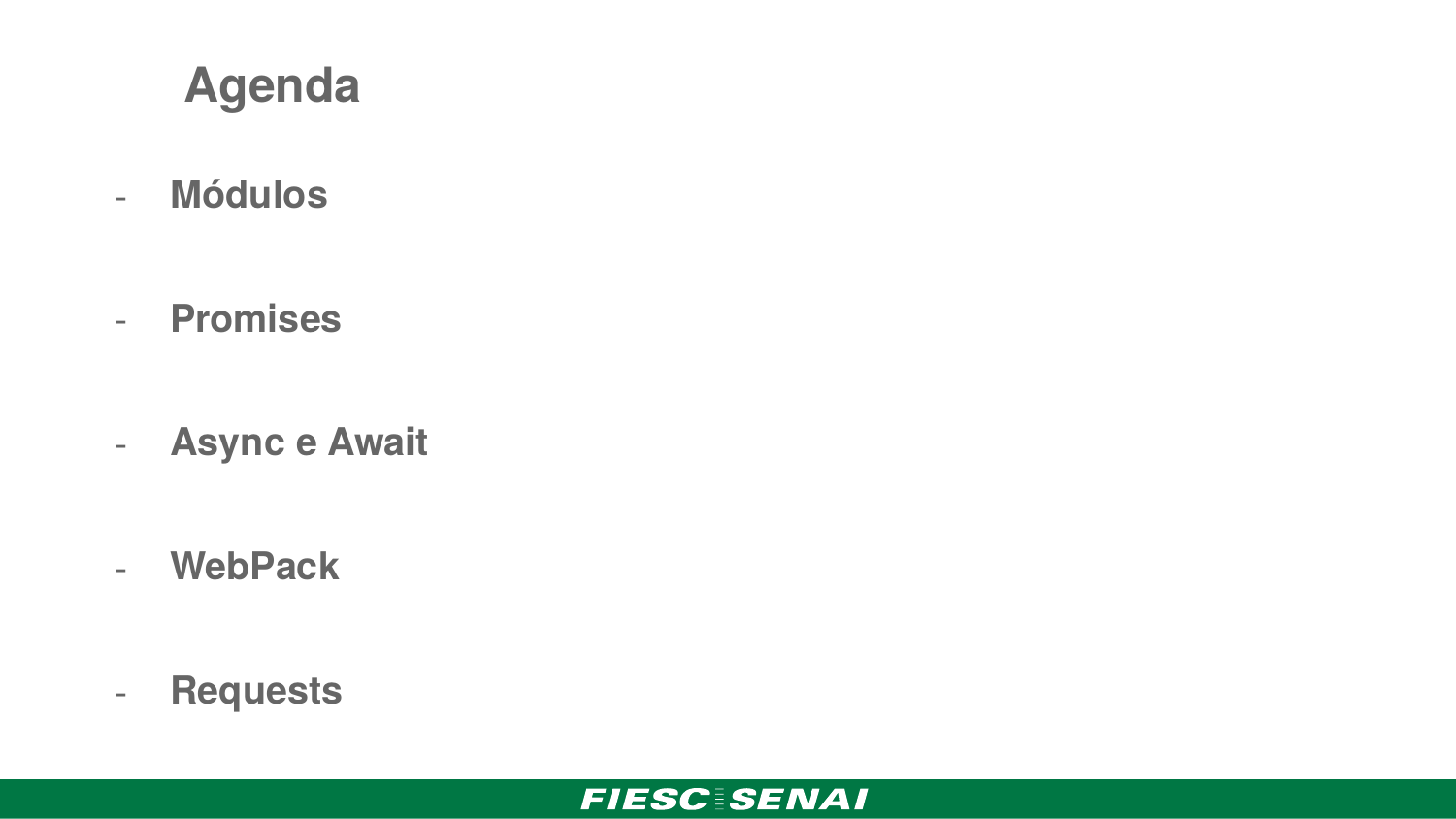

Agenda
Módulos

Promises

Async e Await

WebPack

Requests